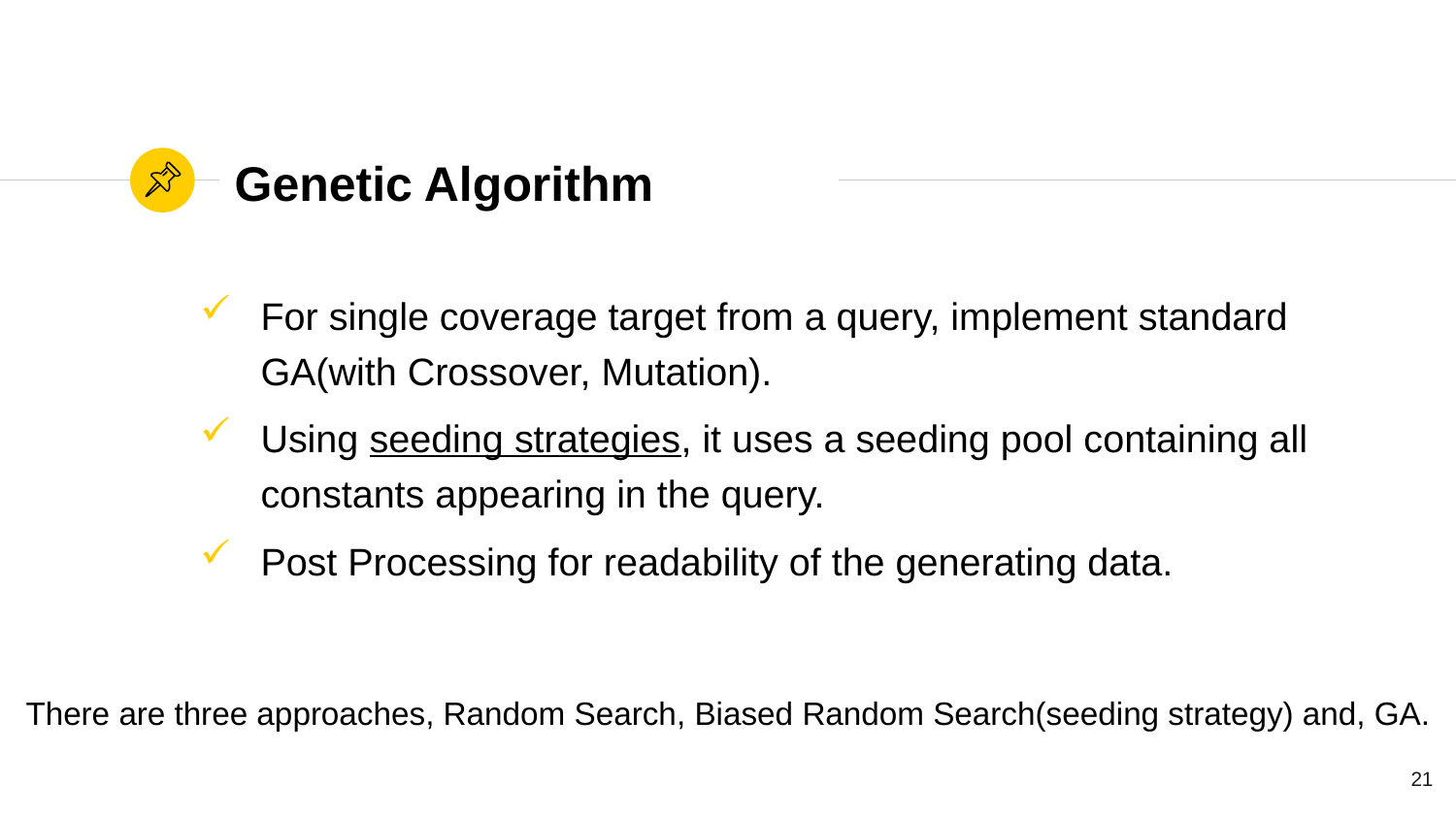

# Genetic Algorithm

For single coverage target from a query, implement standard GA(with Crossover, Mutation).
Using seeding strategies, it uses a seeding pool containing all constants appearing in the query.
Post Processing for readability of the generating data.
There are three approaches, Random Search, Biased Random Search(seeding strategy) and, GA.
21